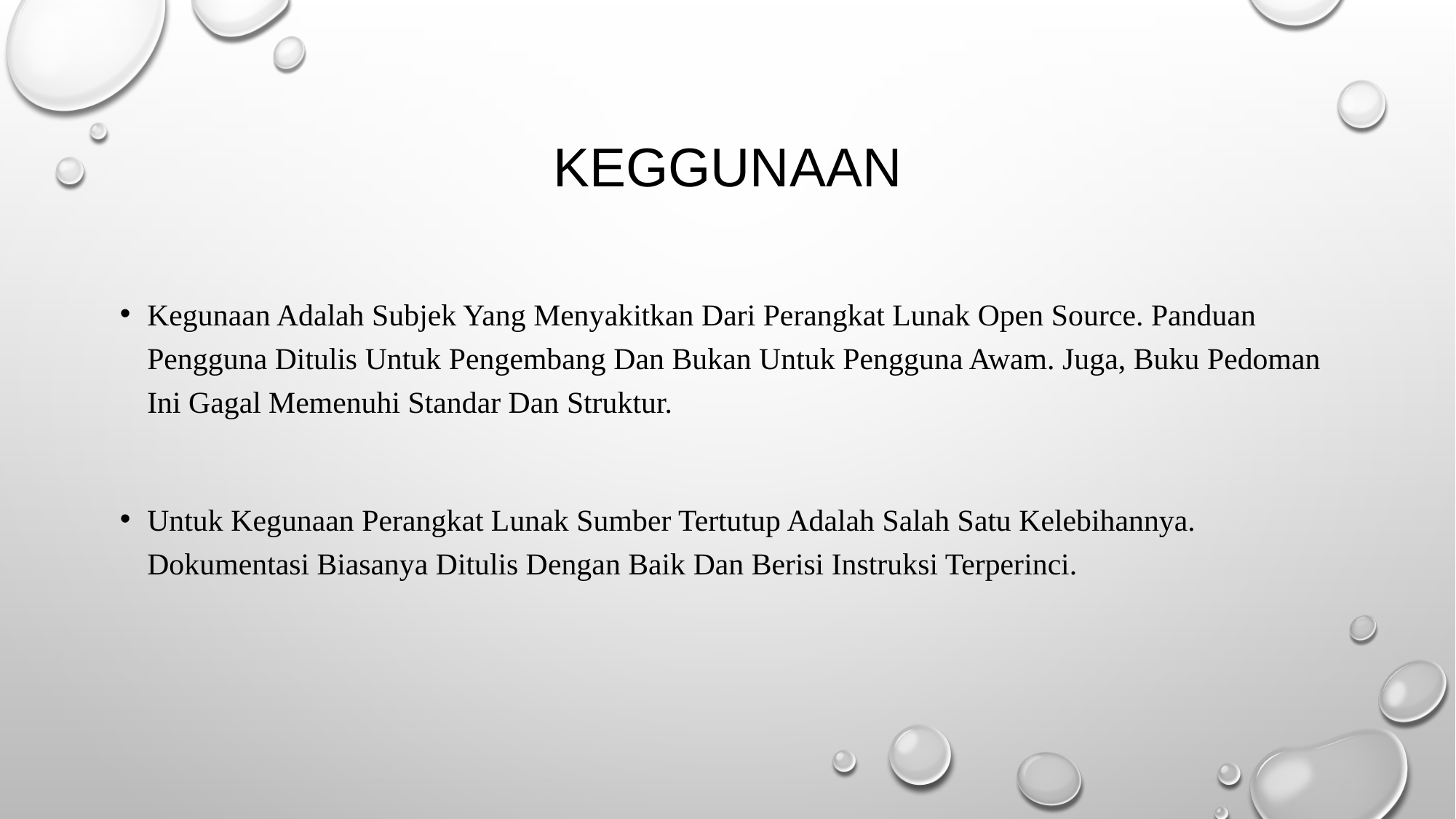

# KEggunaan
Kegunaan Adalah Subjek Yang Menyakitkan Dari Perangkat Lunak Open Source. Panduan Pengguna Ditulis Untuk Pengembang Dan Bukan Untuk Pengguna Awam. Juga, Buku Pedoman Ini Gagal Memenuhi Standar Dan Struktur.

Untuk Kegunaan Perangkat Lunak Sumber Tertutup Adalah Salah Satu Kelebihannya. Dokumentasi Biasanya Ditulis Dengan Baik Dan Berisi Instruksi Terperinci.